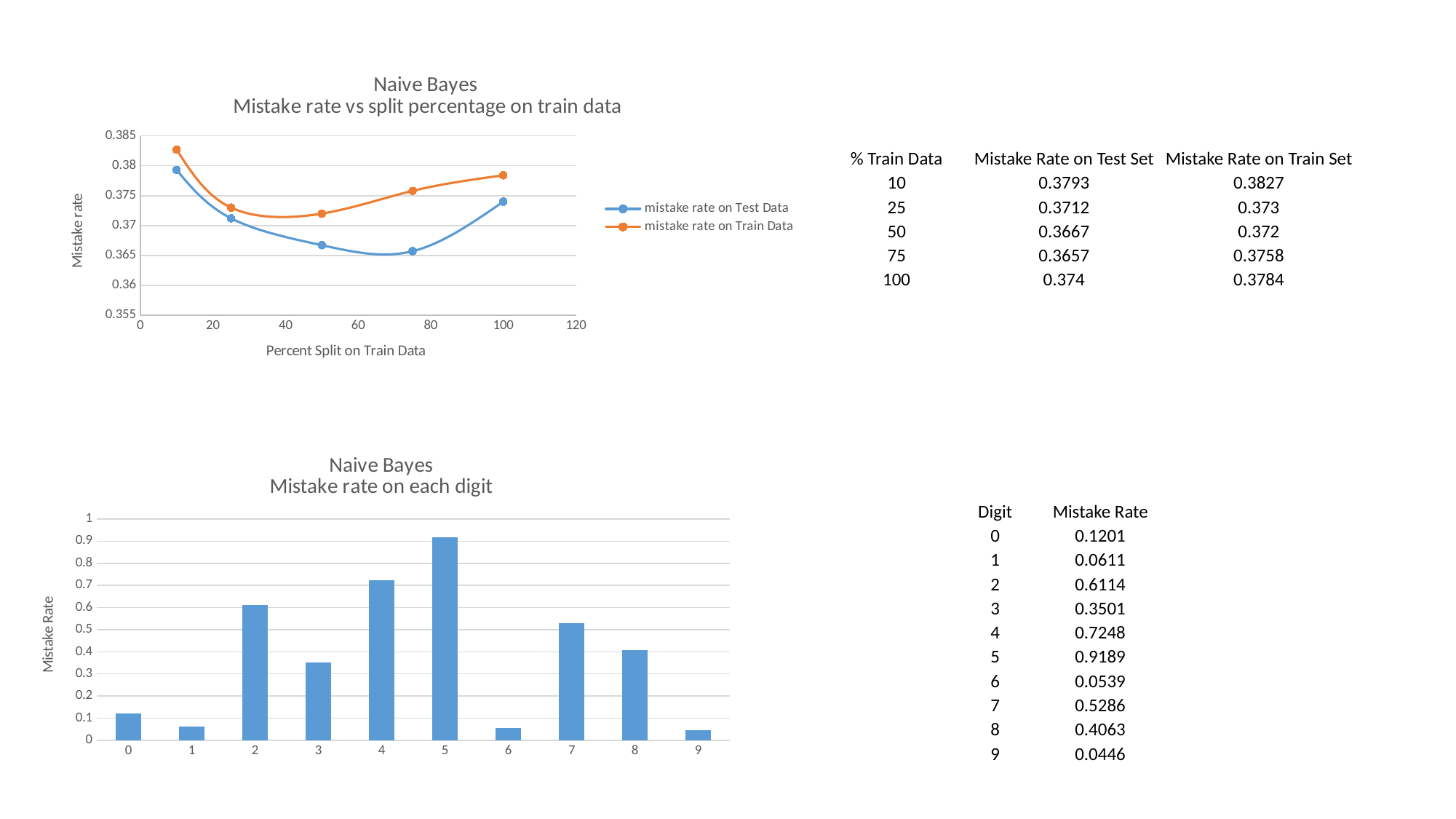

### Chart: Naive Bayes
Mistake rate vs split percentage on train data

| Category |  |  |
|---|---|---|
| % Train Data | Mistake Rate on Test Set | Mistake Rate on Train Set |
| --- | --- | --- |
| 10 | 0.3793 | 0.3827 |
| 25 | 0.3712 | 0.373 |
| 50 | 0.3667 | 0.372 |
| 75 | 0.3657 | 0.3758 |
| 100 | 0.374 | 0.3784 |

### Chart: Naive Bayes
Mistake rate on each digit

| Category |  |
|---|---|
| 0.0 | 0.1201 |
| 1.0 | 0.0611 |
| 2.0 | 0.6114 |
| 3.0 | 0.3501 |
| 4.0 | 0.7248 |
| 5.0 | 0.9189 |
| 6.0 | 0.0539 |
| 7.0 | 0.5286 |
| 8.0 | 0.4063 |
| 9.0 | 0.0445999999999999 |
| Digit | Mistake Rate |
| --- | --- |
| 0 | 0.1201 |
| 1 | 0.0611 |
| 2 | 0.6114 |
| 3 | 0.3501 |
| 4 | 0.7248 |
| 5 | 0.9189 |
| 6 | 0.0539 |
| 7 | 0.5286 |
| 8 | 0.4063 |
| 9 | 0.0446 |